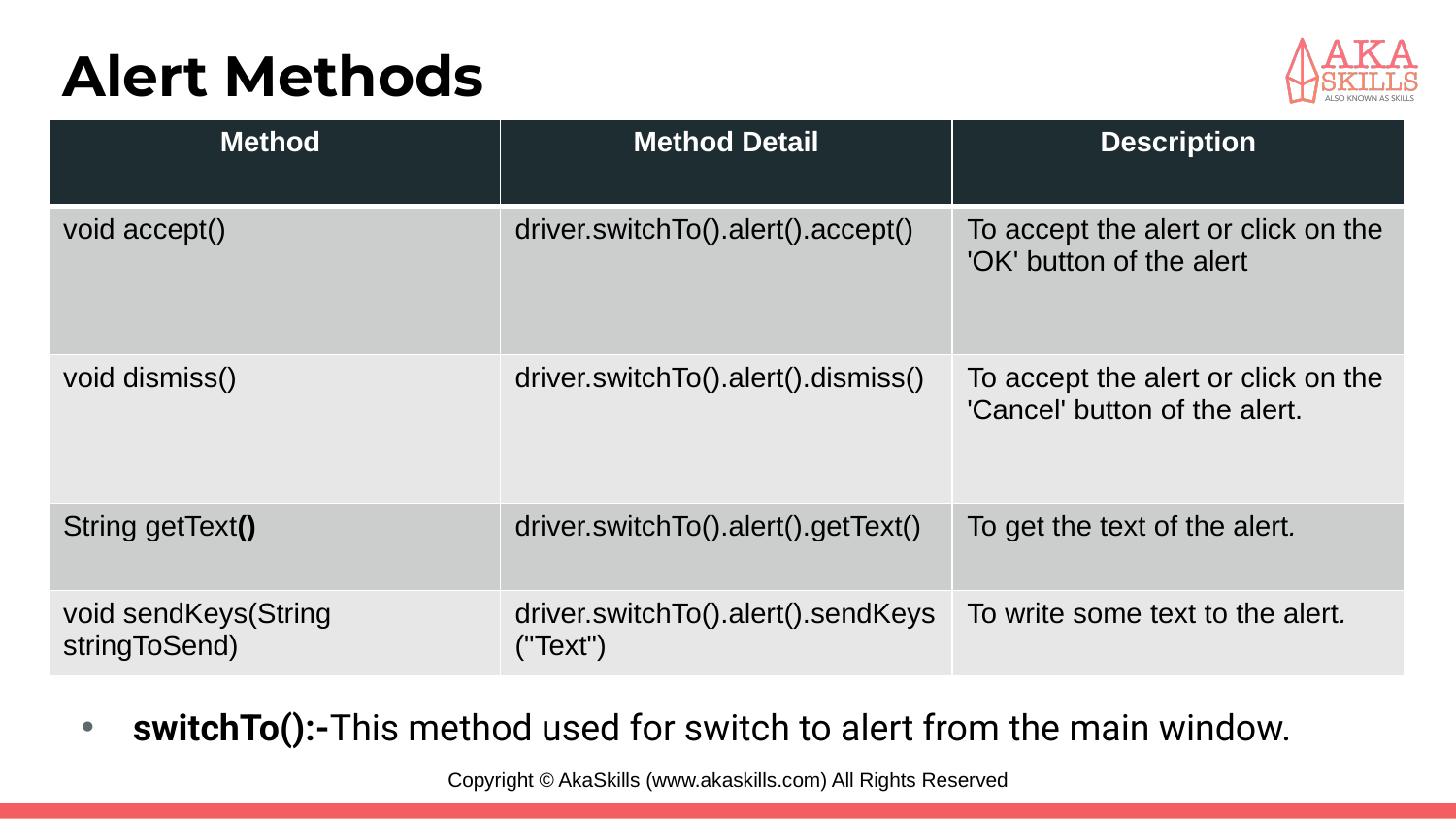

# Alert Methods

switchTo():-This method used for switch to alert from the main window.
| Method | Method Detail | Description |
| --- | --- | --- |
| void accept() | driver.switchTo().alert().accept() | To accept the alert or click on the 'OK' button of the alert |
| void dismiss() | driver.switchTo().alert().dismiss() | To accept the alert or click on the 'Cancel' button of the alert. |
| String getText() | driver.switchTo().alert().getText() | To get the text of the alert. |
| void sendKeys(String stringToSend) | driver.switchTo().alert().sendKeys("Text") | To write some text to the alert. |